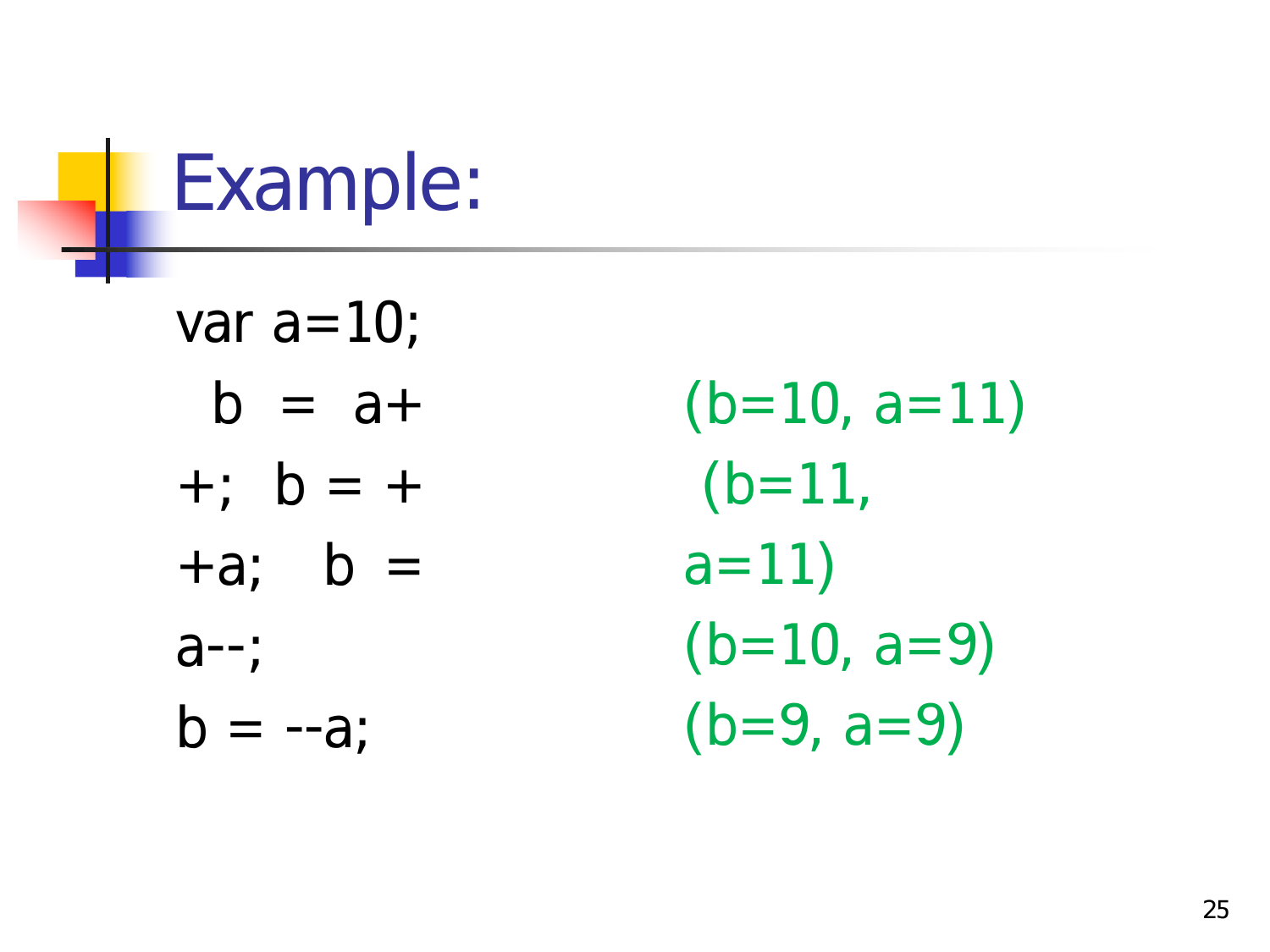

# Example:
var a=10;  b = a++;  b = ++a;  b = a--;
b = --a;
(b=10, a=11)  (b=11, a=11)  (b=10, a=9)  (b=9, a=9)
25